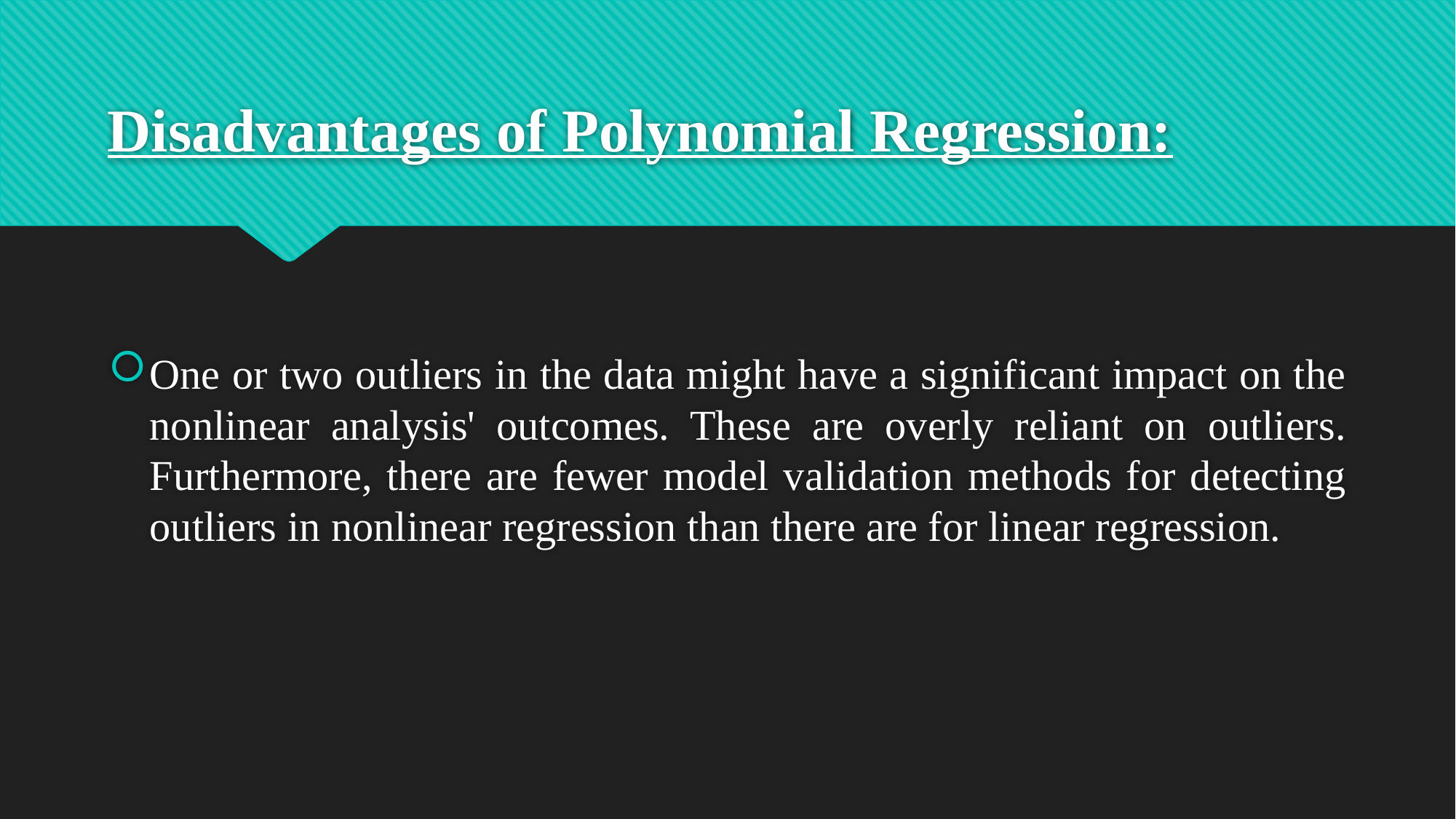

# Disadvantages of Polynomial Regression:
One or two outliers in the data might have a significant impact on the nonlinear analysis' outcomes. These are overly reliant on outliers. Furthermore, there are fewer model validation methods for detecting outliers in nonlinear regression than there are for linear regression.